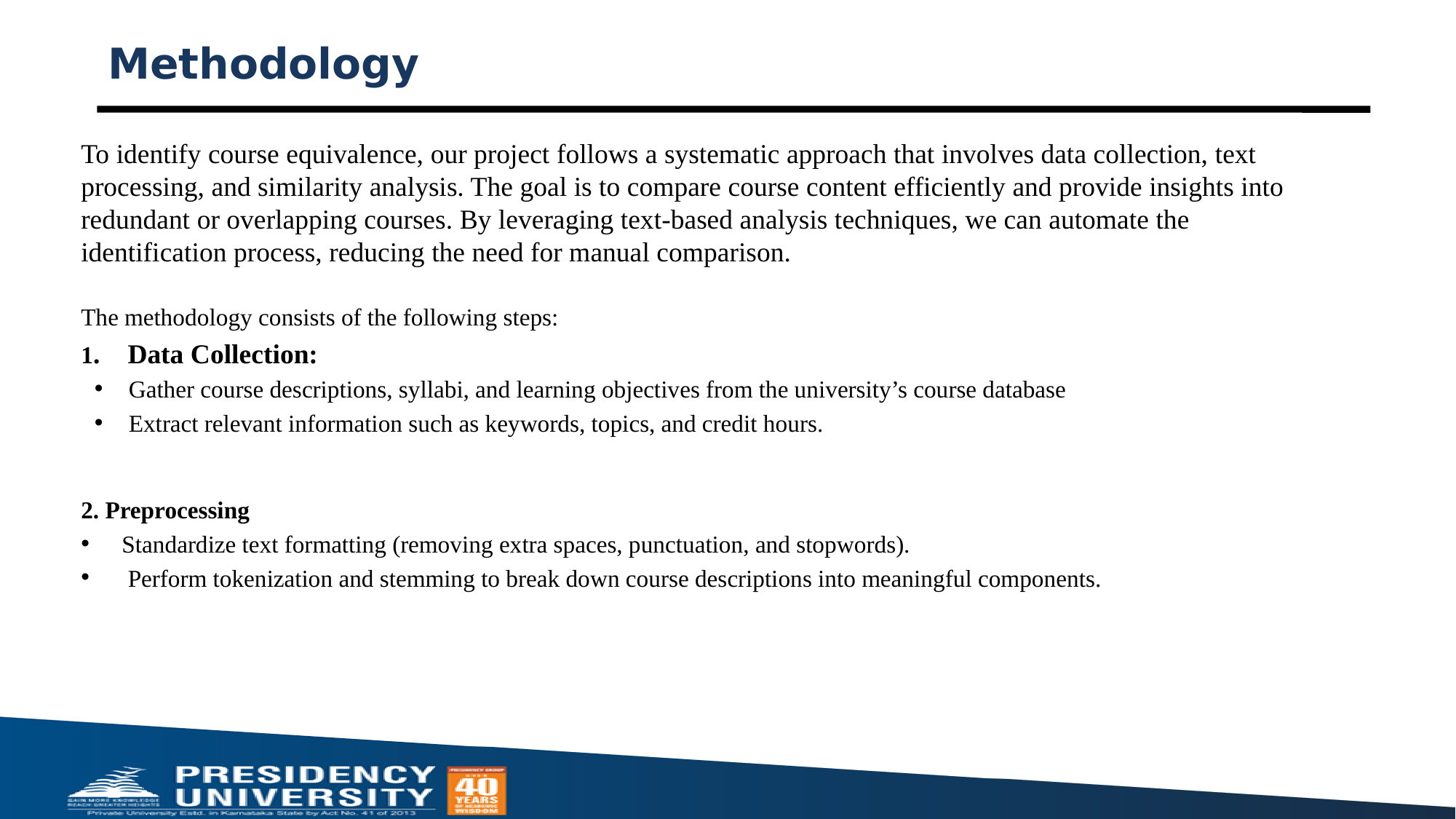

# Methodology
To identify course equivalence, our project follows a systematic approach that involves data collection, text processing, and similarity analysis. The goal is to compare course content efficiently and provide insights into redundant or overlapping courses. By leveraging text-based analysis techniques, we can automate the identification process, reducing the need for manual comparison.

The methodology consists of the following steps:
1.    Data Collection:
Gather course descriptions, syllabi, and learning objectives from the university’s course database
Extract relevant information such as keywords, topics, and credit hours.

2. Preprocessing
Standardize text formatting (removing extra spaces, punctuation, and stopwords).
 Perform tokenization and stemming to break down course descriptions into meaningful components.